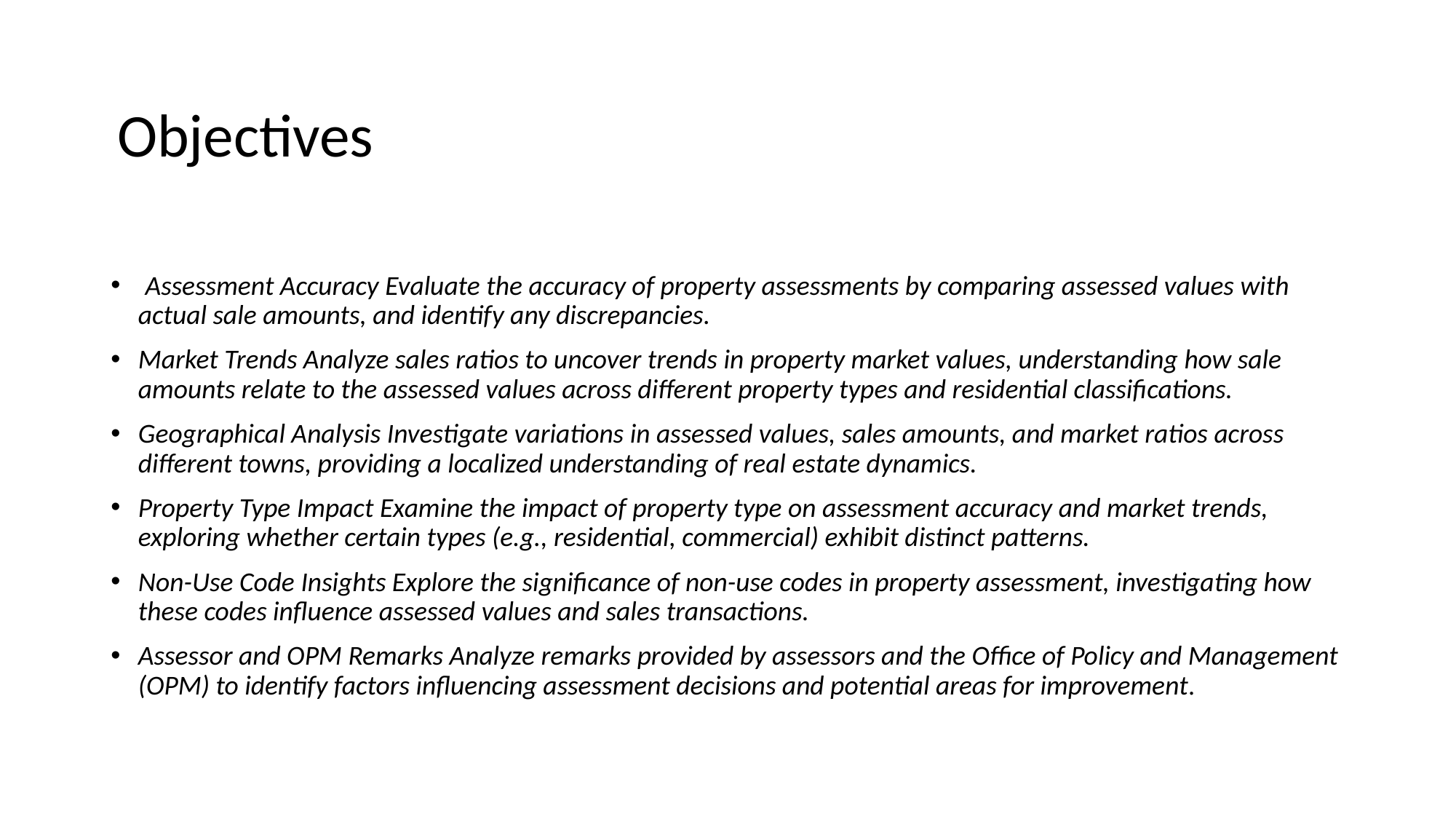

# Objectives

 Assessment Accuracy Evaluate the accuracy of property assessments by comparing assessed values with actual sale amounts, and identify any discrepancies.
Market Trends Analyze sales ratios to uncover trends in property market values, understanding how sale amounts relate to the assessed values across different property types and residential classifications.
Geographical Analysis Investigate variations in assessed values, sales amounts, and market ratios across different towns, providing a localized understanding of real estate dynamics.
Property Type Impact Examine the impact of property type on assessment accuracy and market trends, exploring whether certain types (e.g., residential, commercial) exhibit distinct patterns.
Non-Use Code Insights Explore the significance of non-use codes in property assessment, investigating how these codes influence assessed values and sales transactions.
Assessor and OPM Remarks Analyze remarks provided by assessors and the Office of Policy and Management (OPM) to identify factors influencing assessment decisions and potential areas for improvement.